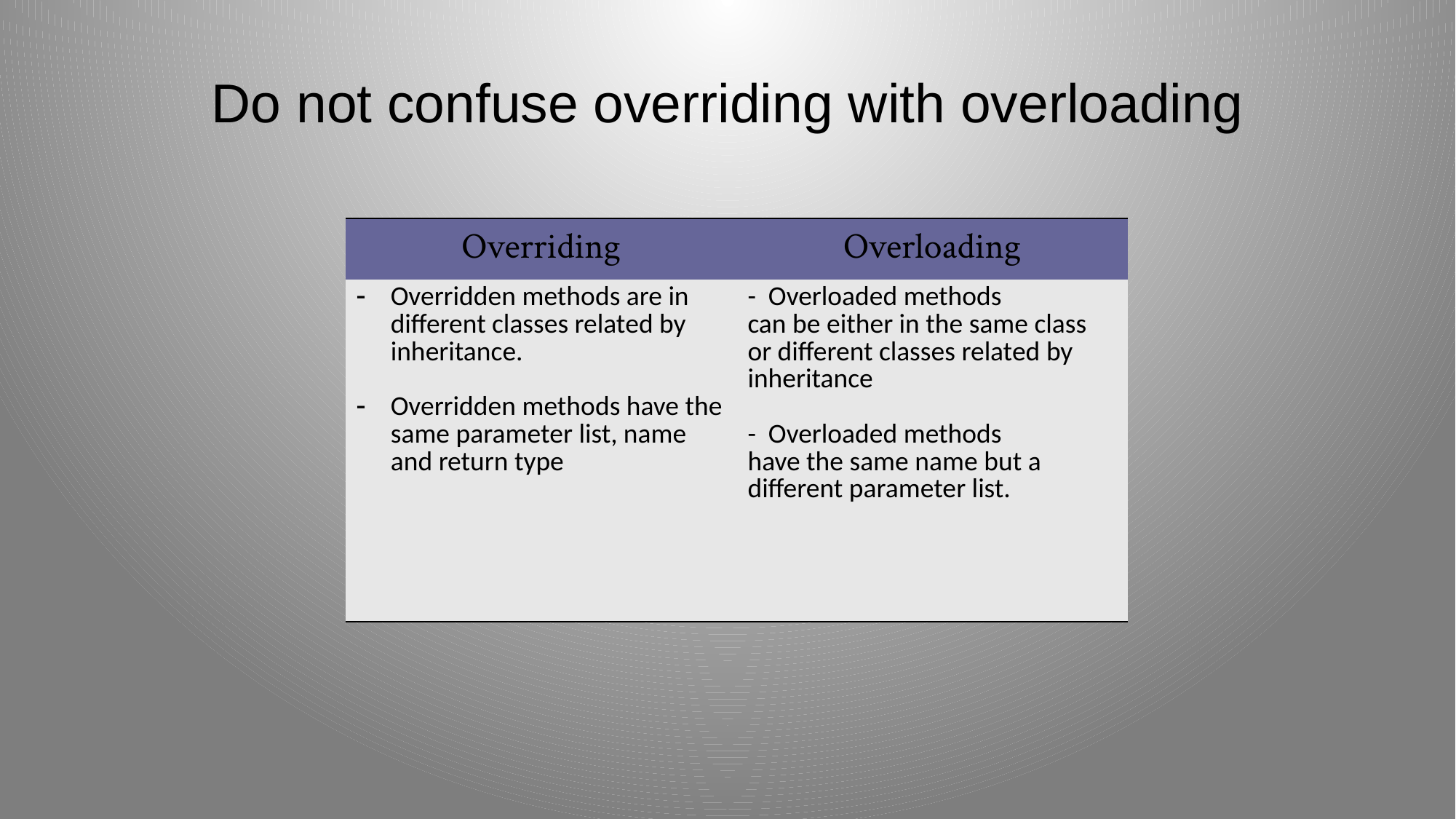

# Do not confuse overriding with overloading
| Overriding | Overloading |
| --- | --- |
| Overridden methods are in different classes related by inheritance. Overridden methods have the same parameter list, name and return type | - Overloaded methods can be either in the same class or different classes related by inheritance - Overloaded methods have the same name but a different parameter list. |